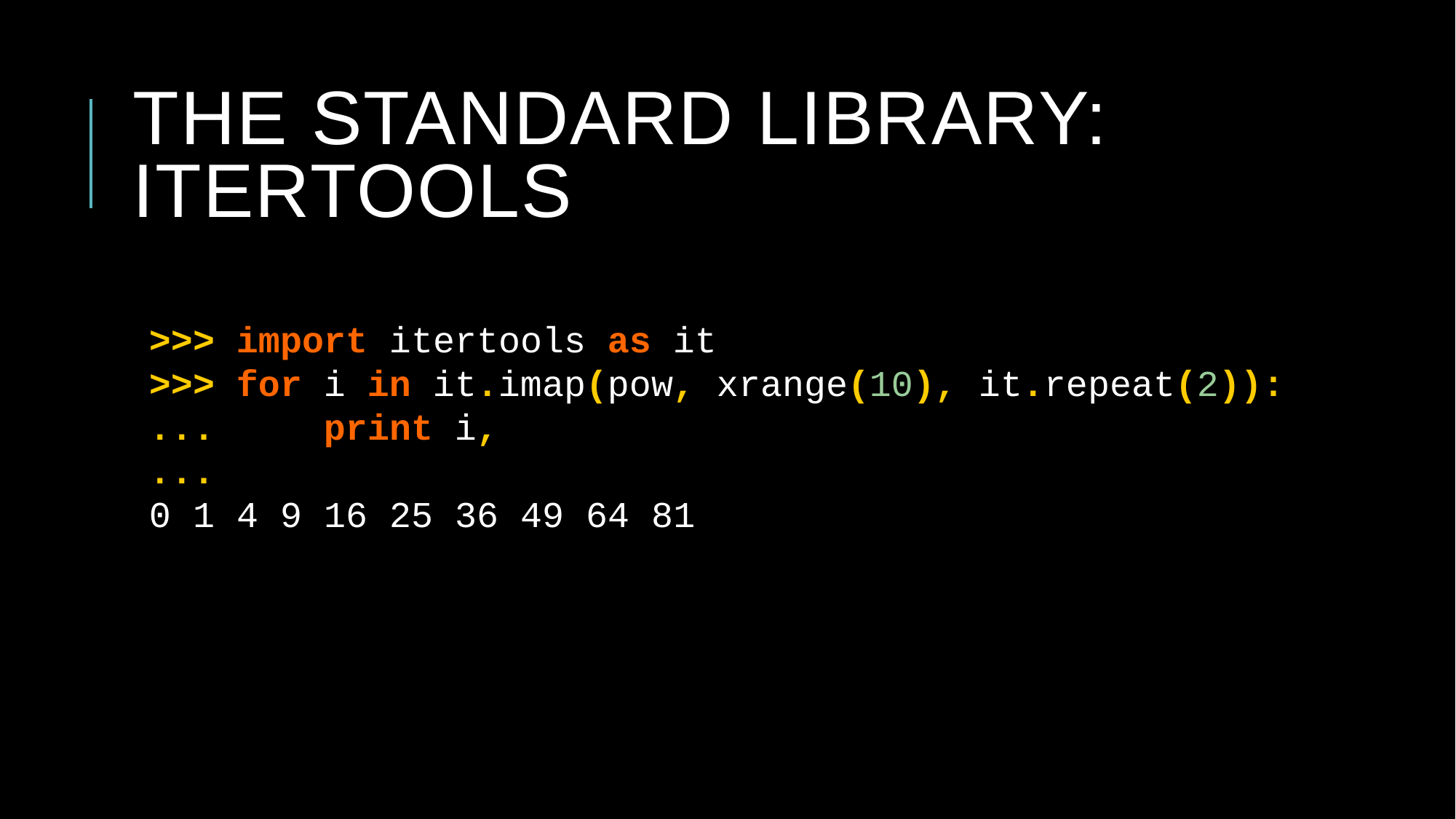

# The standard library: itertools
>>> import itertools as it
>>> for i in it.imap(pow, xrange(10), it.repeat(2)):
...     print i,
...
0 1 4 9 16 25 36 49 64 81